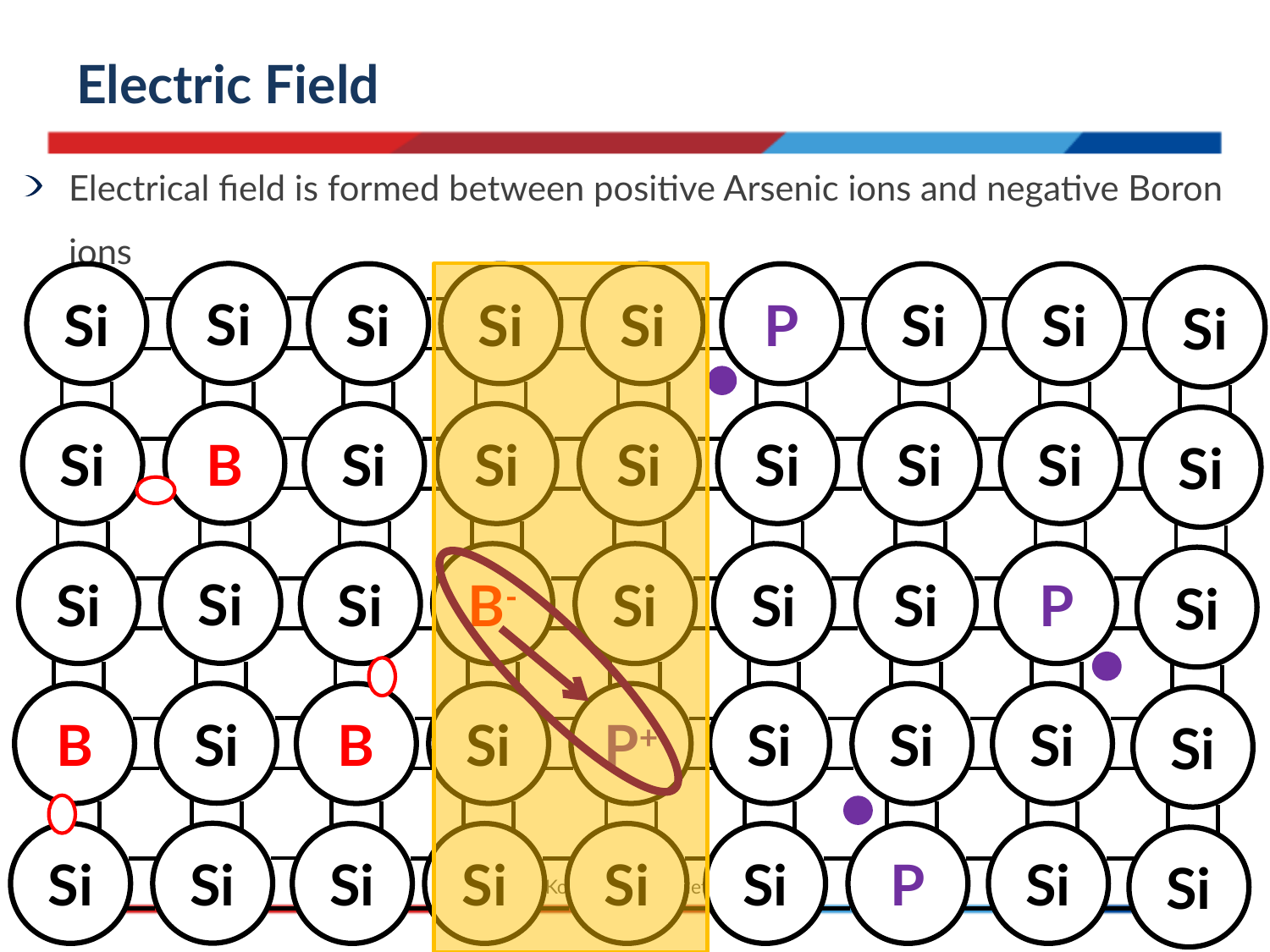

# Electric Field
Electrical field is formed between positive Arsenic ions and negative Boron ions

Si

Si
Si
Si
Si
P
Si
Si
Si

B
Si
Si
Si
Si
Si
Si
Si

Si

Si
Si
Si
B-
Si
Si
Si
P
Si

Si
B
B
Si
P+
Si
Si
Si
Si

Si
Si
Si
Si
Si
Si
P
Si
Si
© Dr. Rama Komaragiri, Bennett University
10